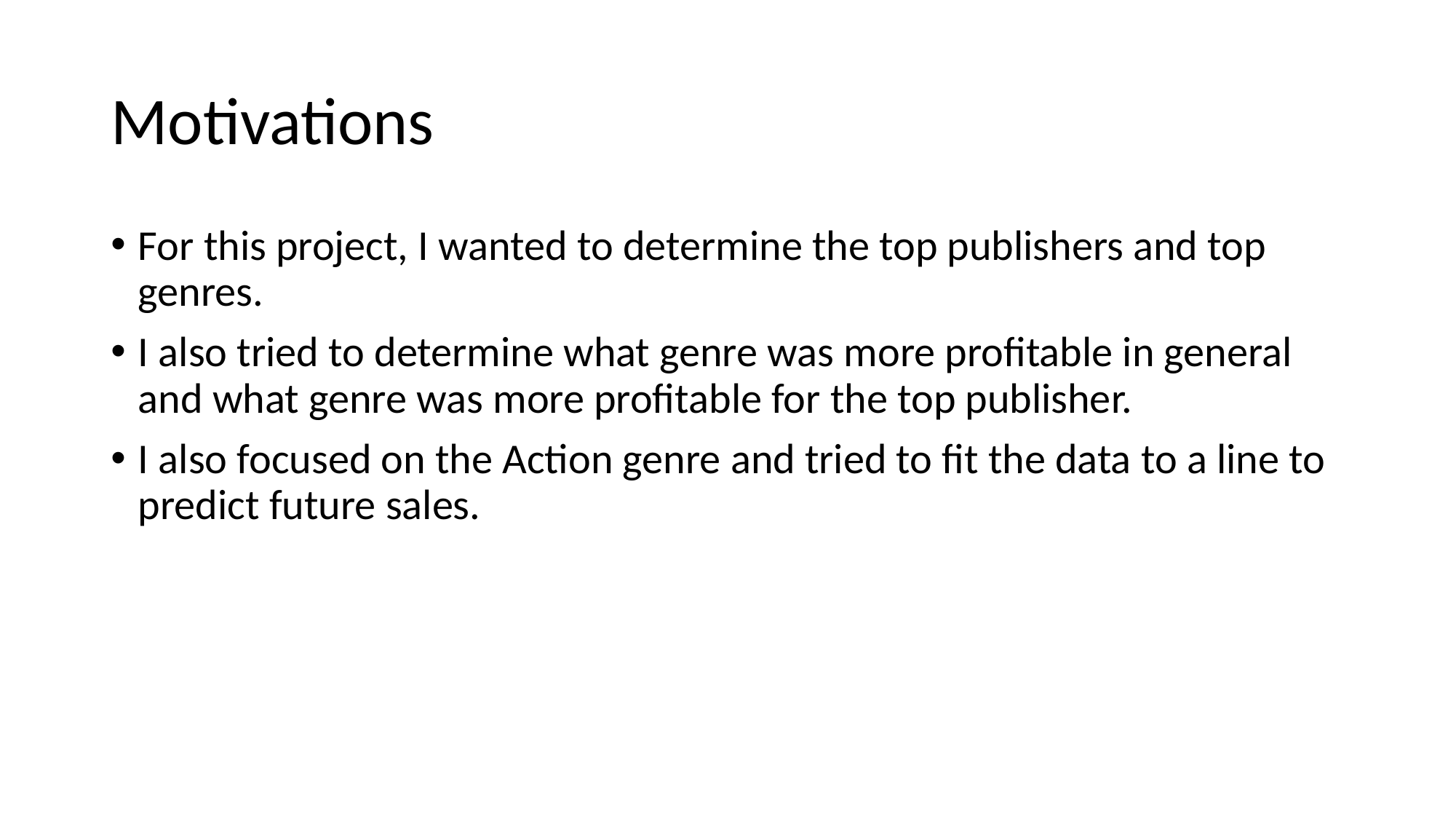

# Motivations
For this project, I wanted to determine the top publishers and top genres.
I also tried to determine what genre was more profitable in general and what genre was more profitable for the top publisher.
I also focused on the Action genre and tried to fit the data to a line to predict future sales.